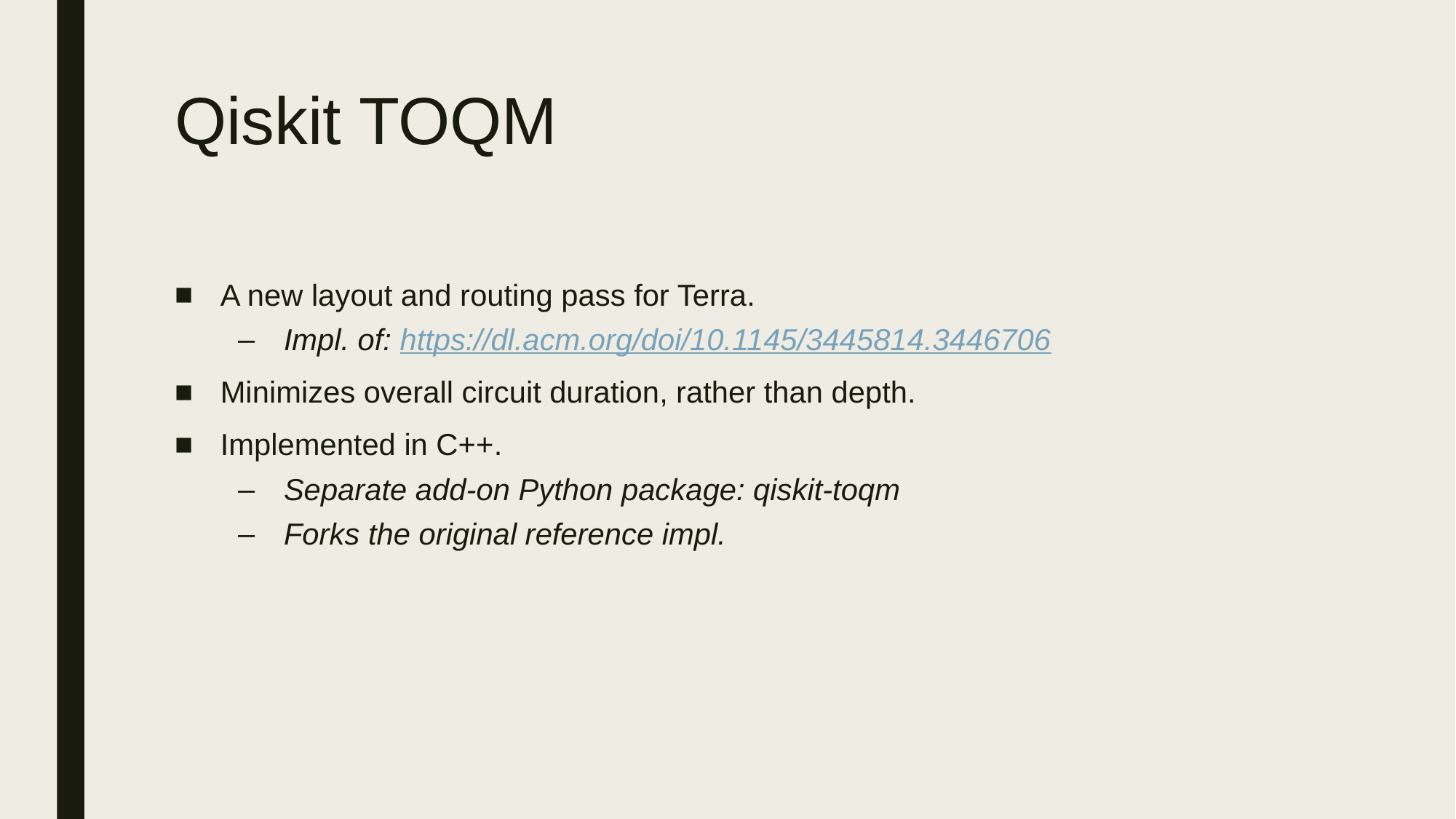

# Qiskit TOQM
A new layout and routing pass for Terra.
Impl. of: https://dl.acm.org/doi/10.1145/3445814.3446706
Minimizes overall circuit duration, rather than depth.
Implemented in C++.
Separate add-on Python package: qiskit-toqm
Forks the original reference impl.